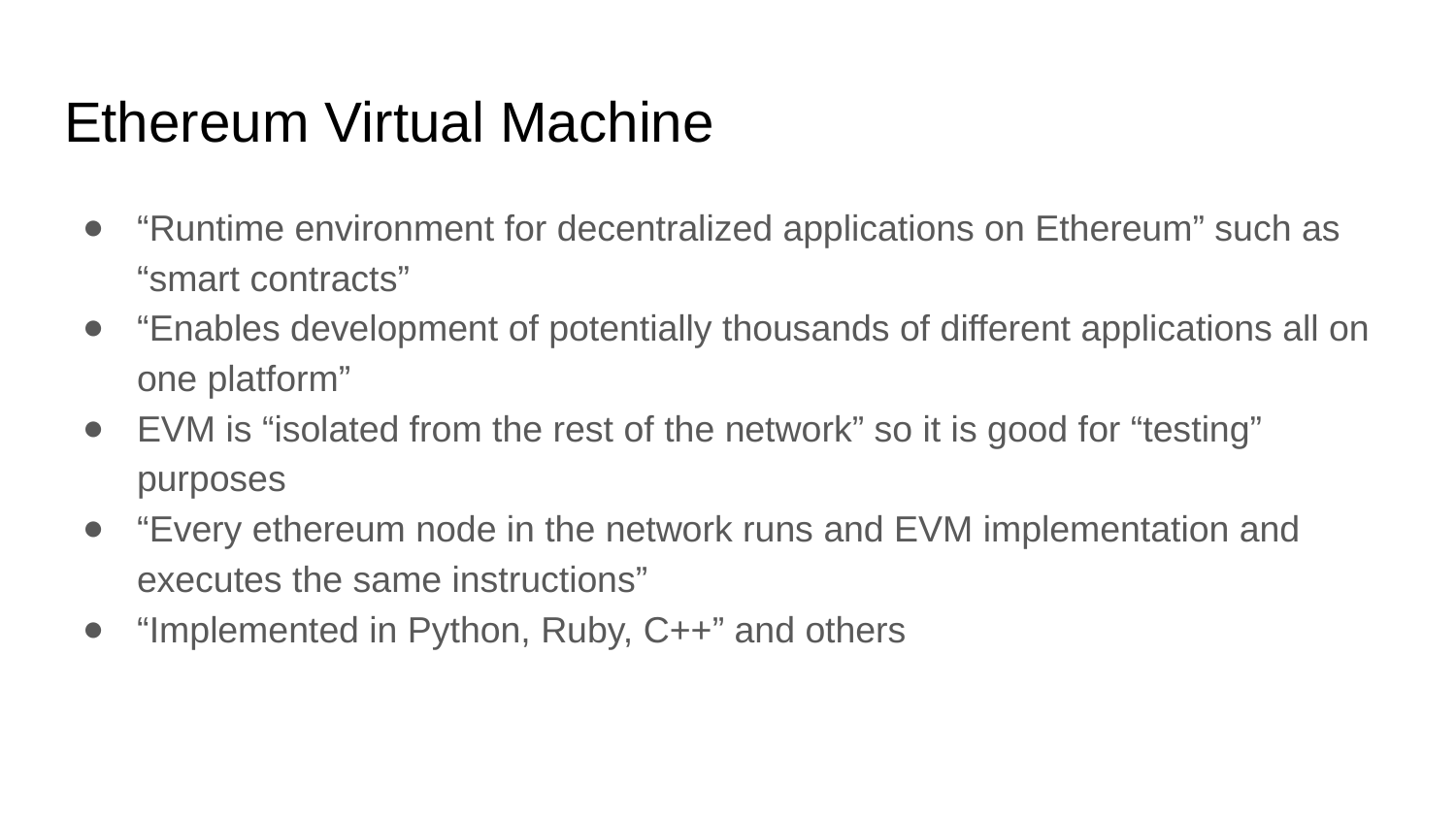

# Ethereum Virtual Machine
“Runtime environment for decentralized applications on Ethereum” such as “smart contracts”
“Enables development of potentially thousands of different applications all on one platform”
EVM is “isolated from the rest of the network” so it is good for “testing” purposes
“Every ethereum node in the network runs and EVM implementation and executes the same instructions”
“Implemented in Python, Ruby, C++” and others